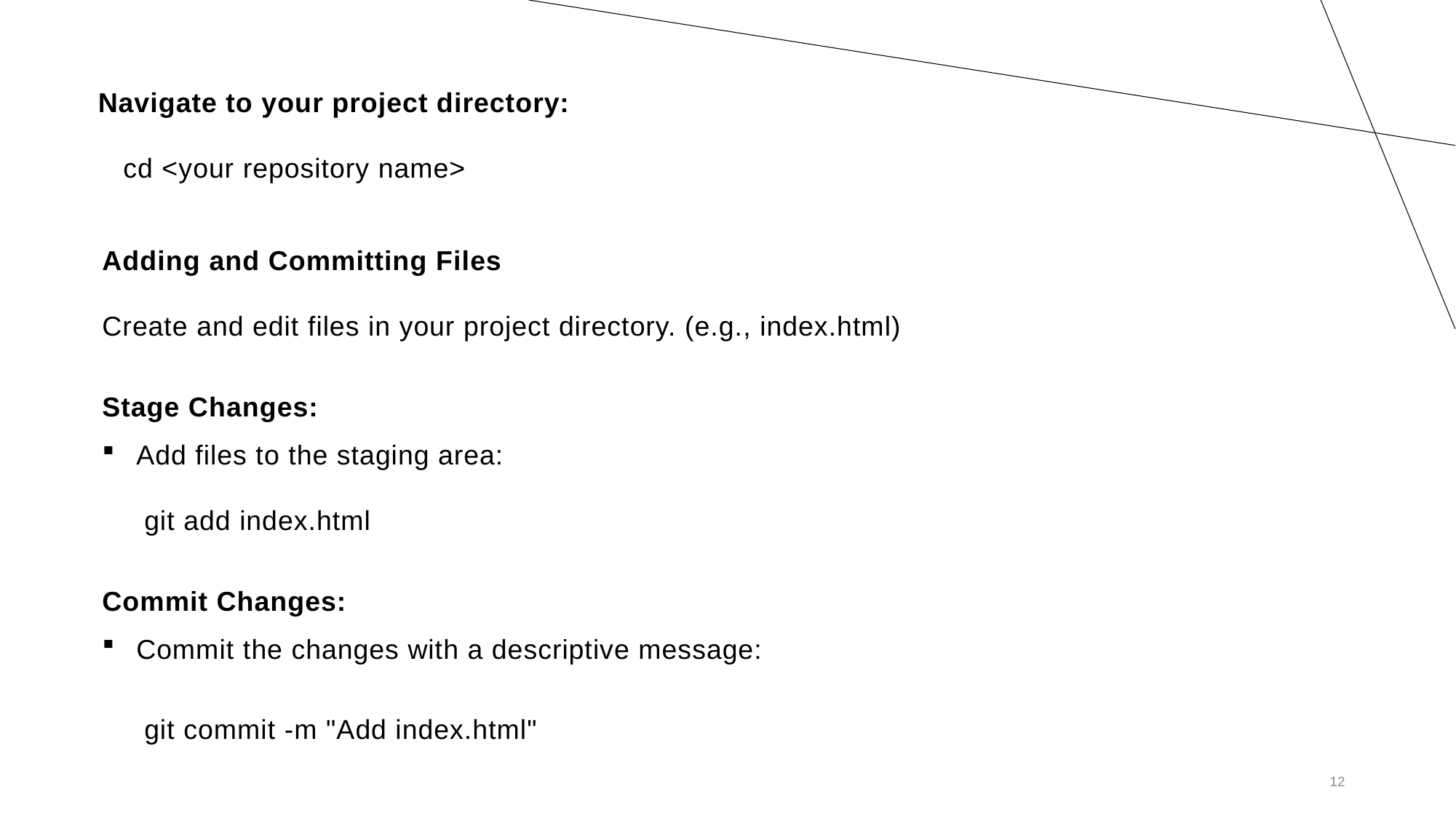

Navigate to your project directory:

   cd <your repository name>

Adding and Committing Files

Create and edit files in your project directory. (e.g., index.html)

Stage Changes:
Add files to the staging area:

     git add index.html

Commit Changes:
Commit the changes with a descriptive message:

     git commit -m "Add index.html"
12